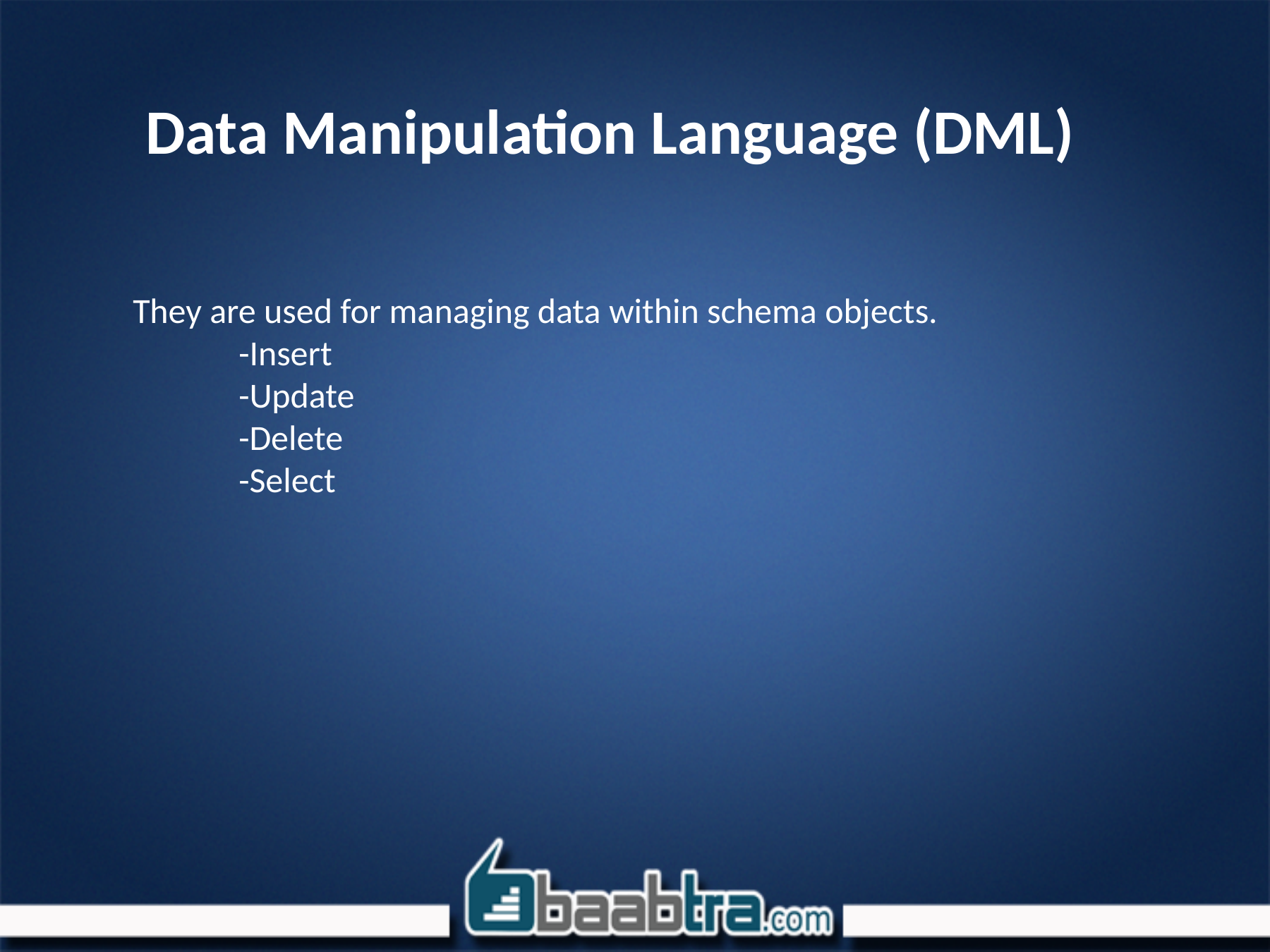

# Data Manipulation Language (DML)
They are used for managing data within schema objects.
	-Insert
	-Update
	-Delete
	-Select